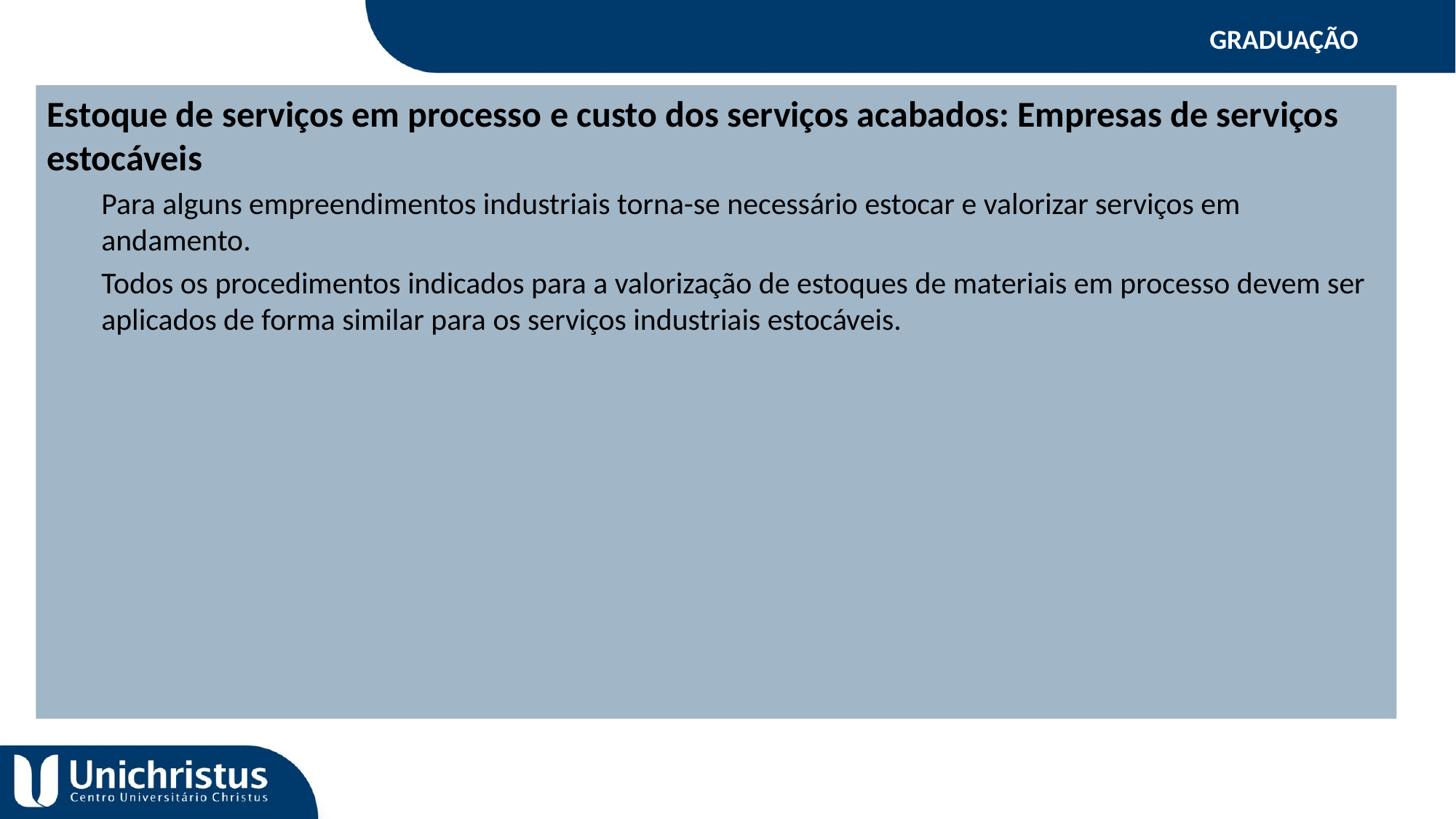

GRADUAÇÃO
Estoque de serviços em processo e custo dos serviços acabados: Empresas de serviços estocáveis
Para alguns empreendimentos industriais torna-se necessário estocar e valorizar serviços em andamento.
Todos os procedimentos indicados para a valorização de estoques de materiais em processo devem ser aplicados de forma similar para os serviços industriais estocáveis.